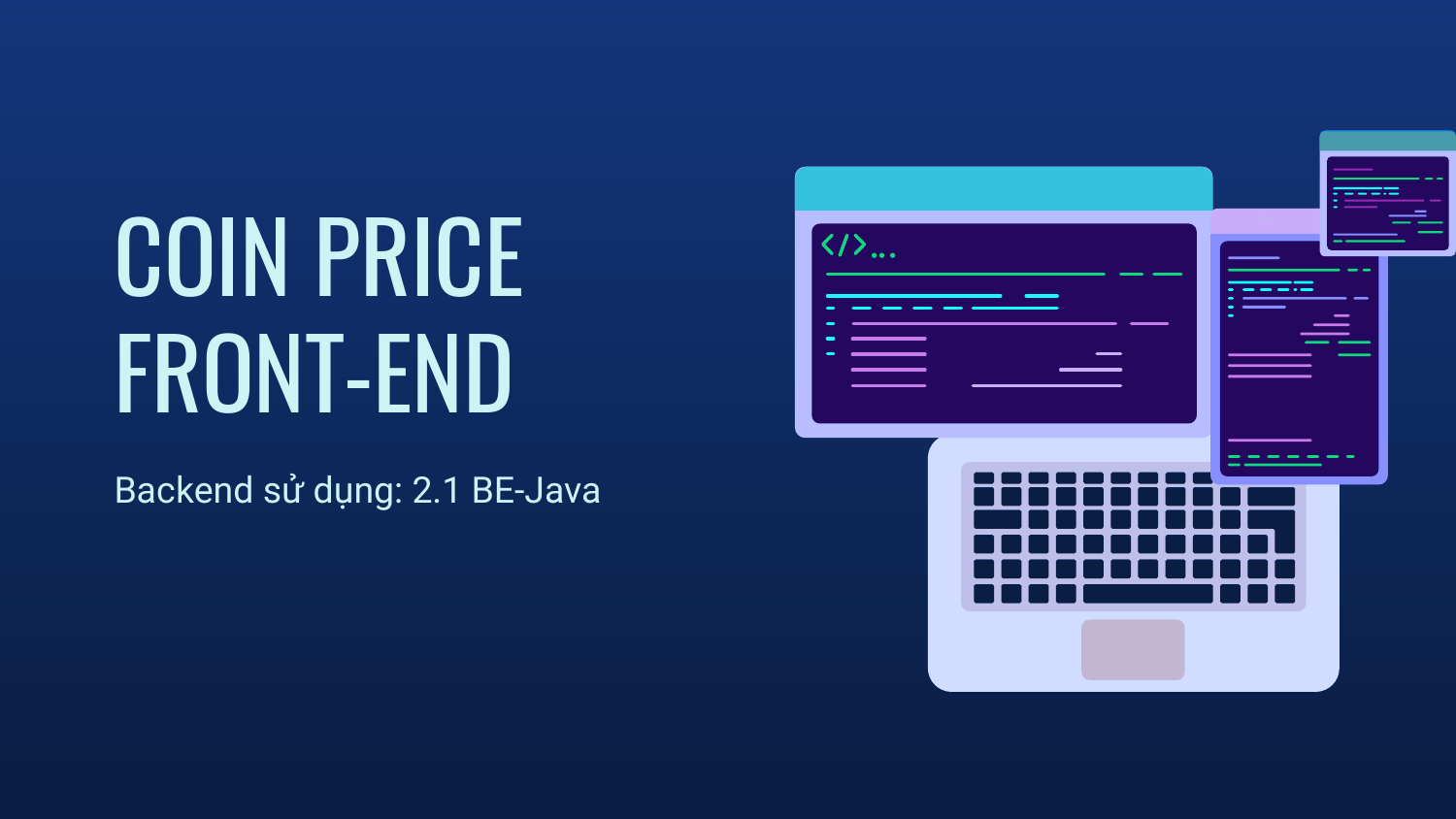

# COIN PRICE FRONT-END

Backend sử dụng: 2.1 BE-Java